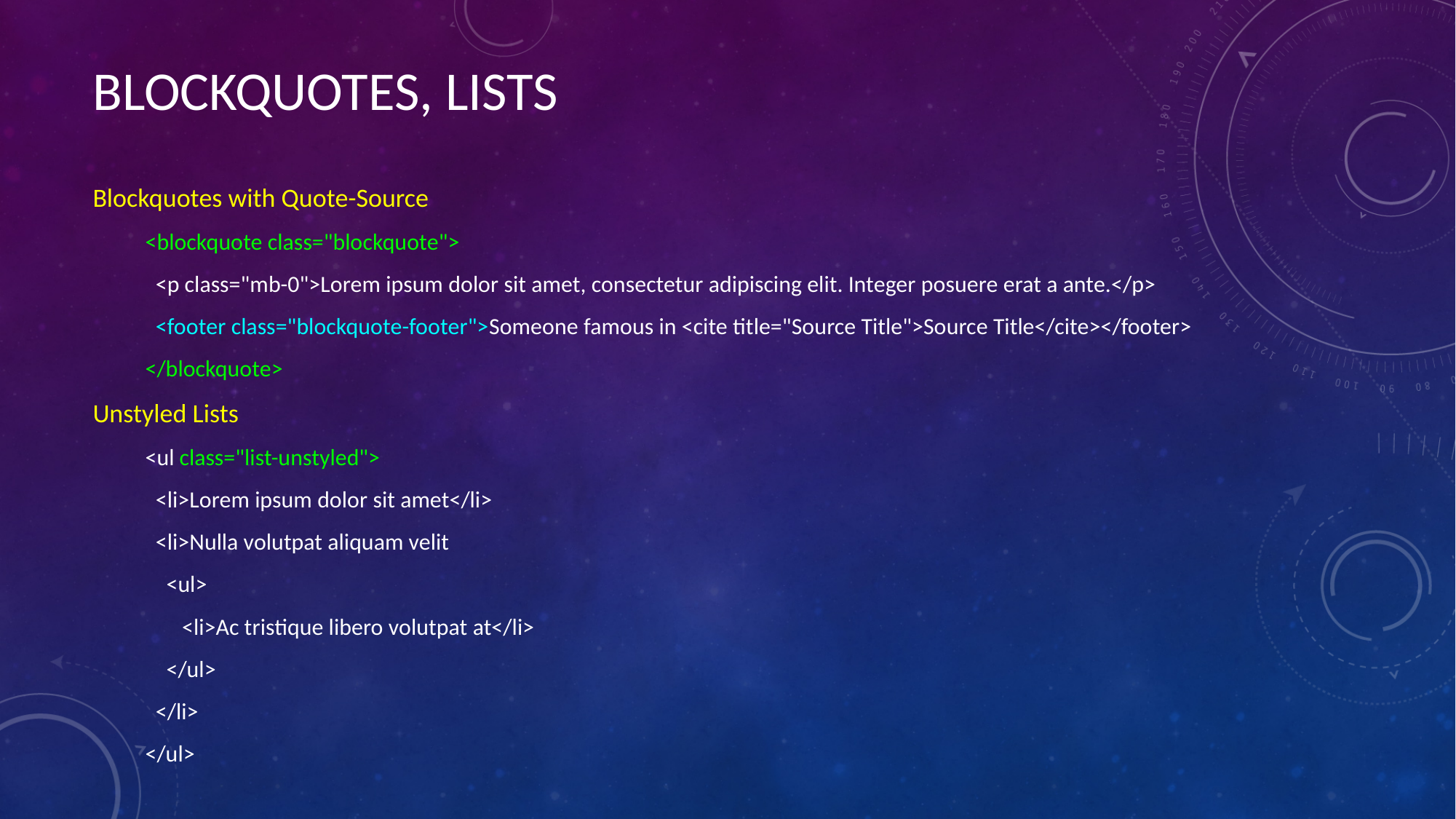

# Blockquotes, LISTS
Blockquotes with Quote-Source
<blockquote class="blockquote">
  <p class="mb-0">Lorem ipsum dolor sit amet, consectetur adipiscing elit. Integer posuere erat a ante.</p>
  <footer class="blockquote-footer">Someone famous in <cite title="Source Title">Source Title</cite></footer>
</blockquote>
Unstyled Lists
<ul class="list-unstyled">
  <li>Lorem ipsum dolor sit amet</li>
  <li>Nulla volutpat aliquam velit
    <ul>
       <li>Ac tristique libero volutpat at</li>
    </ul>
  </li>
</ul>